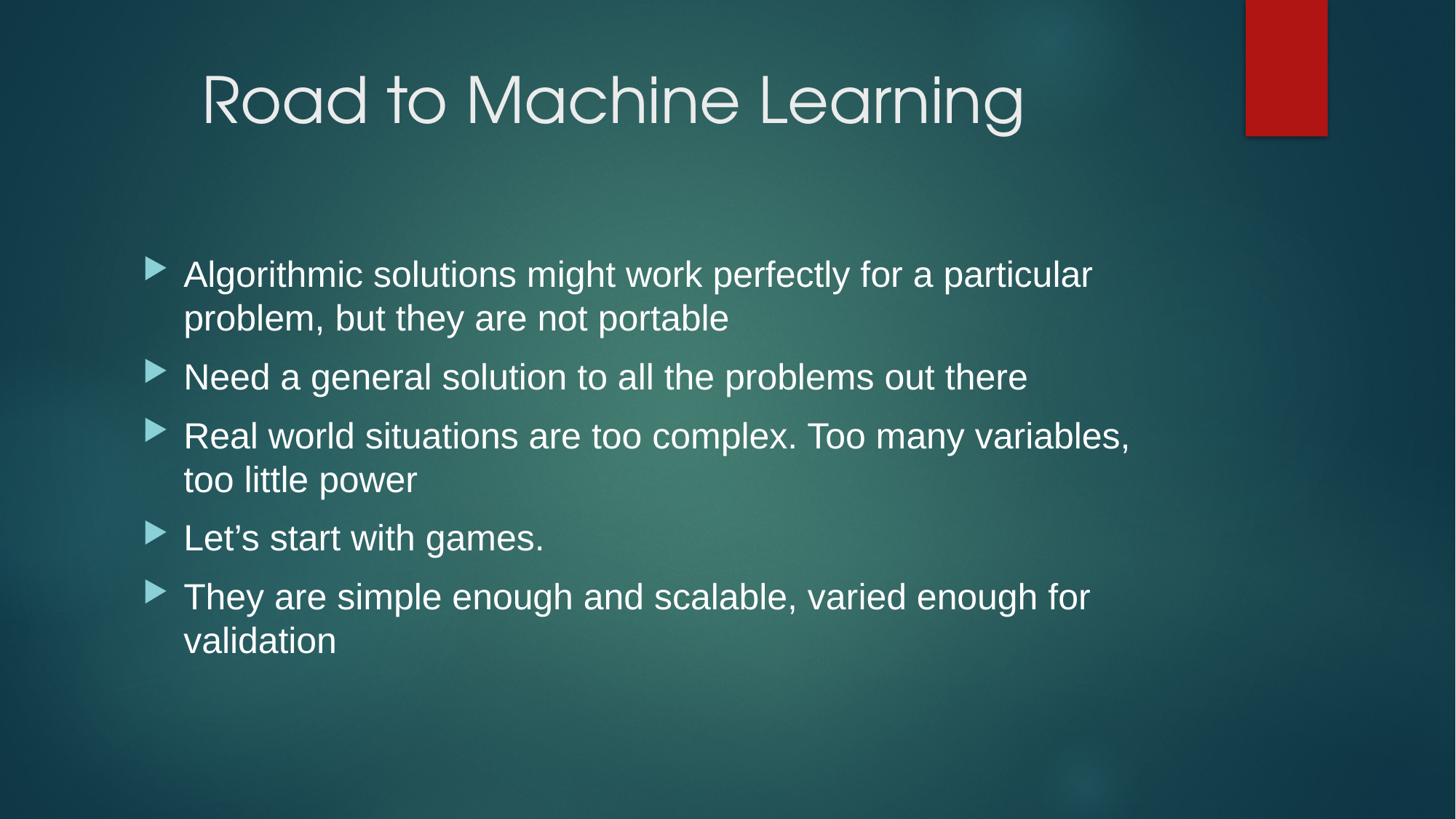

# Road to Machine Learning
Algorithmic solutions might work perfectly for a particular problem, but they are not portable
Need a general solution to all the problems out there
Real world situations are too complex. Too many variables, too little power
Let’s start with games.
They are simple enough and scalable, varied enough for validation